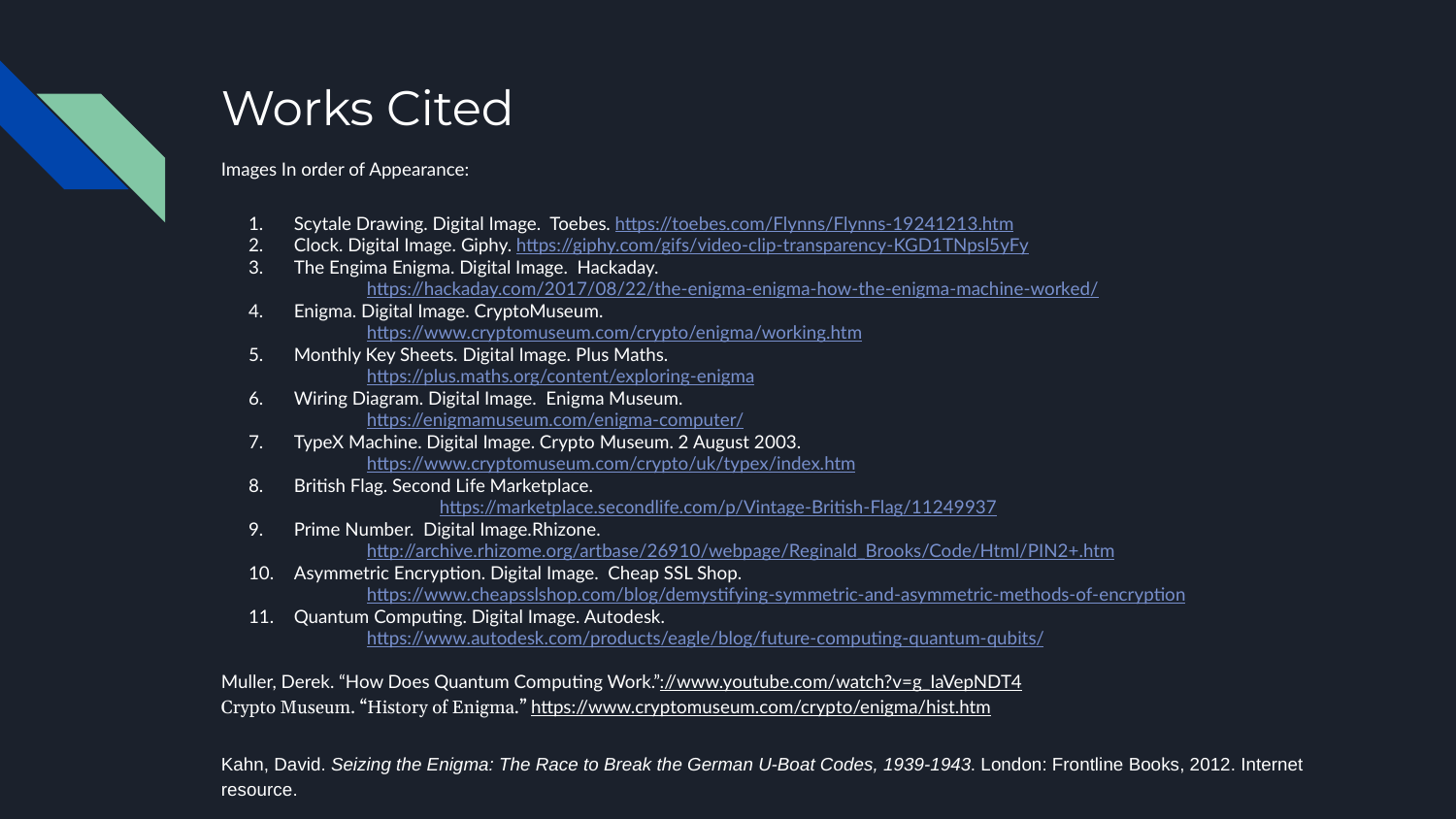

# Works Cited
Images In order of Appearance:
Scytale Drawing. Digital Image.  Toebes. https://toebes.com/Flynns/Flynns-19241213.htm
Clock. Digital Image. Giphy. https://giphy.com/gifs/video-clip-transparency-KGD1TNpsl5yFy
The Engima Enigma. Digital Image.  Hackaday.
https://hackaday.com/2017/08/22/the-enigma-enigma-how-the-enigma-machine-worked/
Enigma. Digital Image. CryptoMuseum.
https://www.cryptomuseum.com/crypto/enigma/working.htm
Monthly Key Sheets. Digital Image. Plus Maths.
https://plus.maths.org/content/exploring-enigma
Wiring Diagram. Digital Image.  Enigma Museum.
https://enigmamuseum.com/enigma-computer/
TypeX Machine. Digital Image. Crypto Museum. 2 August 2003.
https://www.cryptomuseum.com/crypto/uk/typex/index.htm
British Flag. Second Life Marketplace.
 	https://marketplace.secondlife.com/p/Vintage-British-Flag/11249937
Prime Number.  Digital Image.Rhizone.
http://archive.rhizome.org/artbase/26910/webpage/Reginald_Brooks/Code/Html/PIN2+.htm
Asymmetric Encryption. Digital Image.  Cheap SSL Shop.
https://www.cheapsslshop.com/blog/demystifying-symmetric-and-asymmetric-methods-of-encryption
Quantum Computing. Digital Image. Autodesk.
https://www.autodesk.com/products/eagle/blog/future-computing-quantum-qubits/

Muller, Derek. “How Does Quantum Computing Work.”://www.youtube.com/watch?v=g_IaVepNDT4
Crypto Museum. “History of Enigma.” https://www.cryptomuseum.com/crypto/enigma/hist.htm
Kahn, David. Seizing the Enigma: The Race to Break the German U-Boat Codes, 1939-1943. London: Frontline Books, 2012. Internet resource.